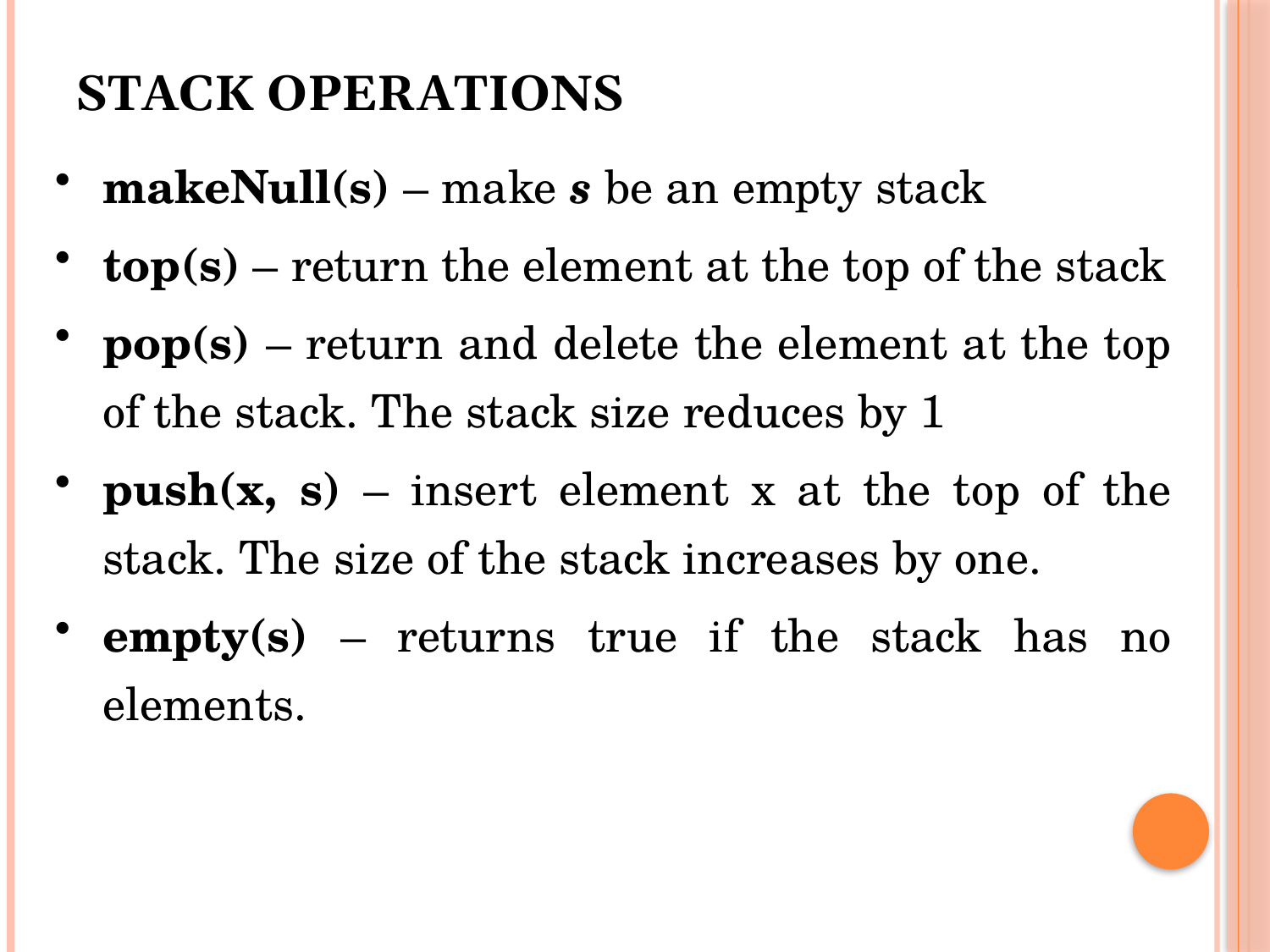

# Stack operations
makeNull(s) – make s be an empty stack
top(s) – return the element at the top of the stack
pop(s) – return and delete the element at the top of the stack. The stack size reduces by 1
push(x, s) – insert element x at the top of the stack. The size of the stack increases by one.
empty(s) – returns true if the stack has no elements.

7